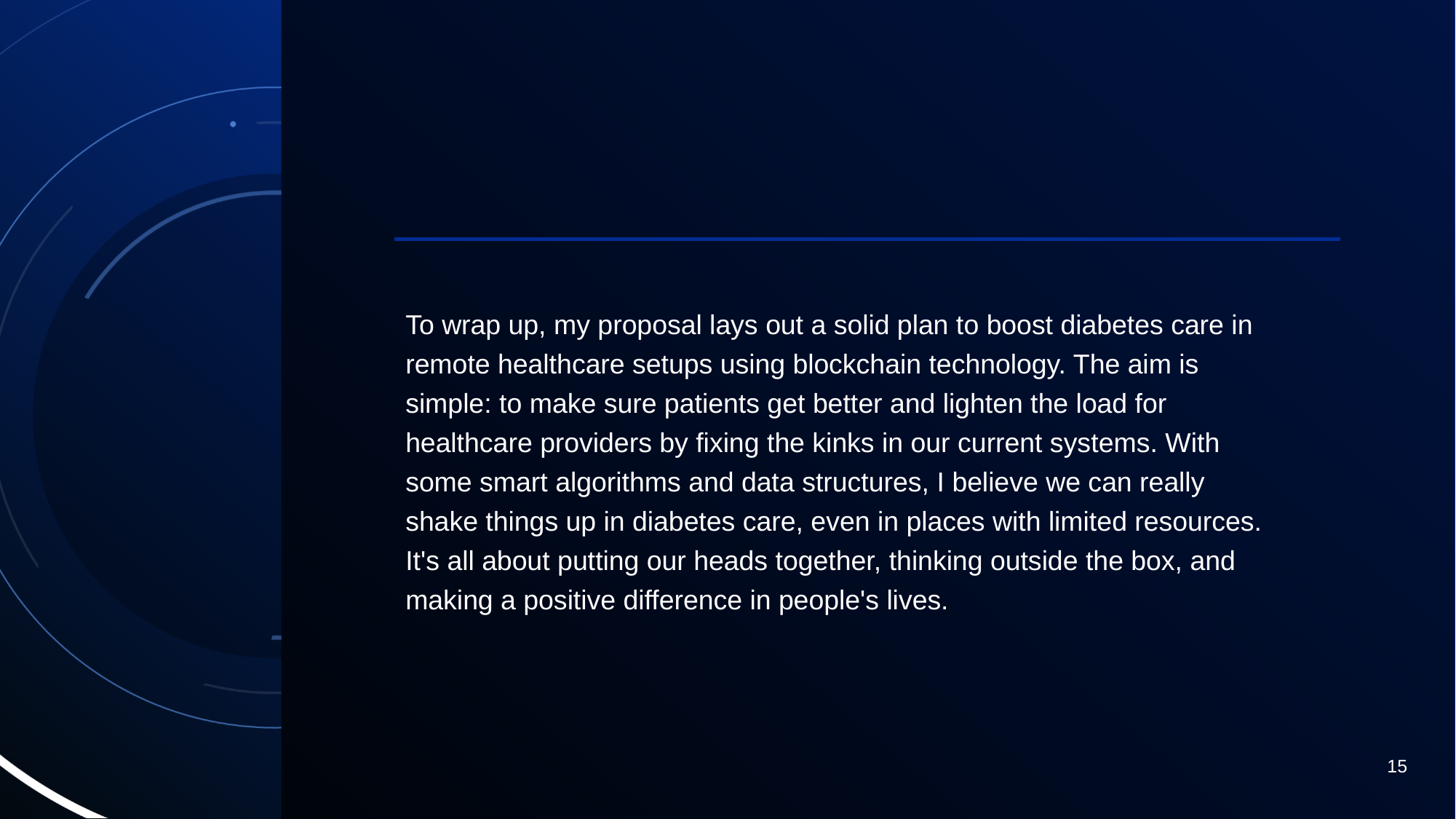

To wrap up, my proposal lays out a solid plan to boost diabetes care in remote healthcare setups using blockchain technology. The aim is simple: to make sure patients get better and lighten the load for healthcare providers by fixing the kinks in our current systems. With some smart algorithms and data structures, I believe we can really shake things up in diabetes care, even in places with limited resources. It's all about putting our heads together, thinking outside the box, and making a positive difference in people's lives.
15